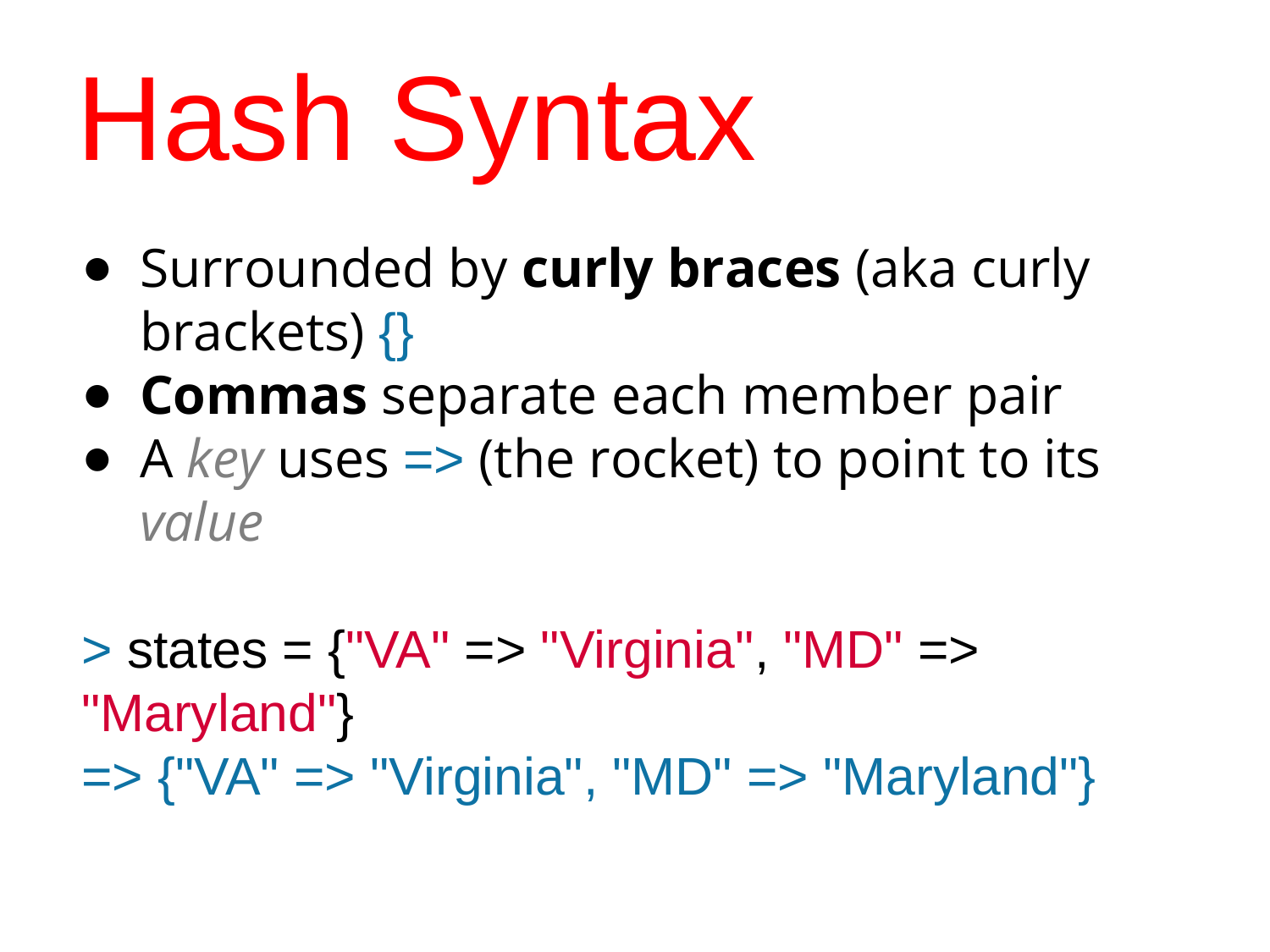

# Hash Syntax
Surrounded by curly braces (aka curly brackets) {}
Commas separate each member pair
A key uses => (the rocket) to point to its value

> states = {"VA" => "Virginia", "MD" => "Maryland"}
=> {"VA" => "Virginia", "MD" => "Maryland"}